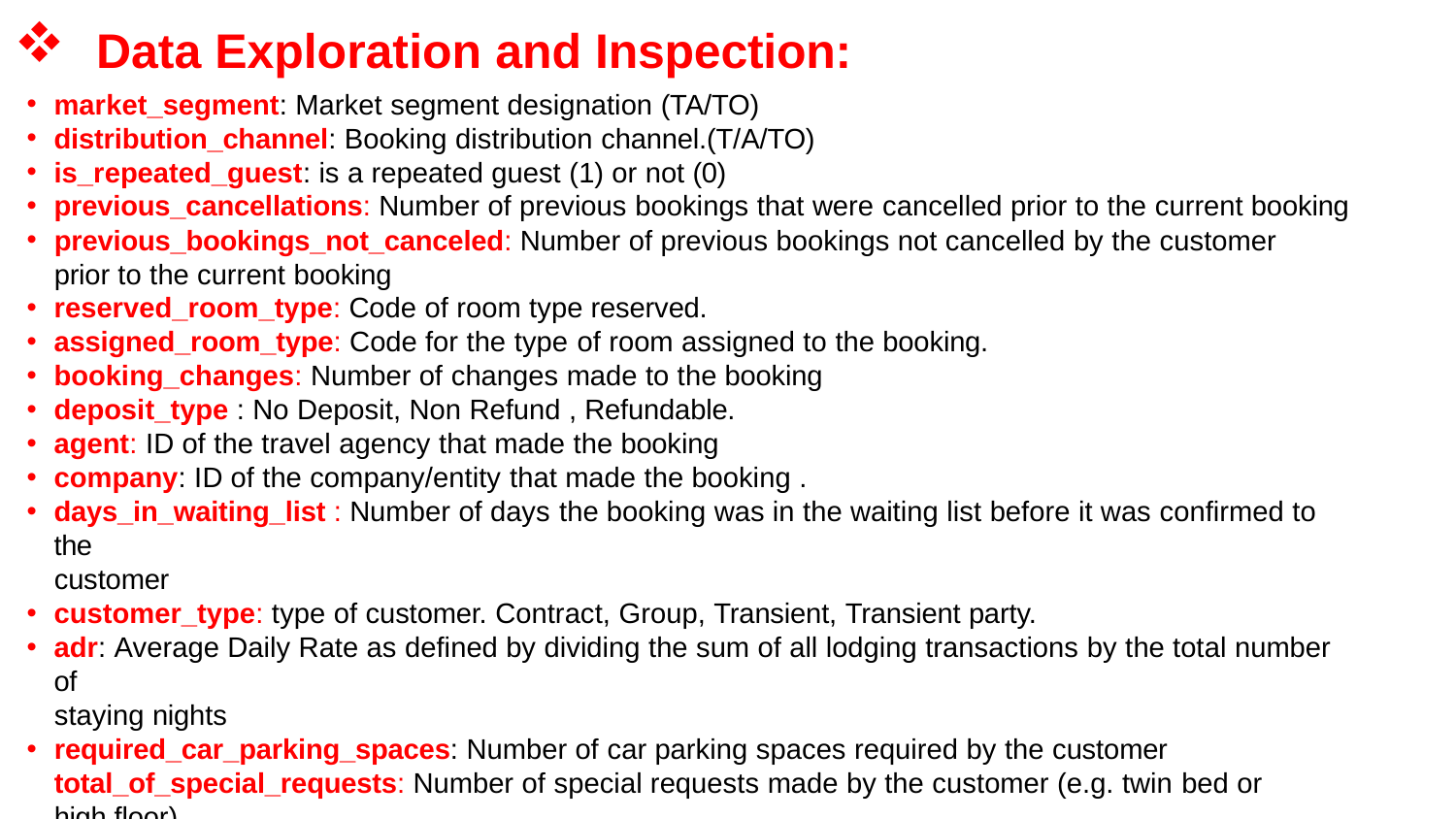

Data Exploration and Inspection:
market_segment: Market segment designation (TA/TO)
distribution_channel: Booking distribution channel.(T/A/TO)
is_repeated_guest: is a repeated guest (1) or not (0)
previous_cancellations: Number of previous bookings that were cancelled prior to the current booking
previous_bookings_not_canceled: Number of previous bookings not cancelled by the customer prior to the current booking
reserved_room_type: Code of room type reserved.
assigned_room_type: Code for the type of room assigned to the booking.
booking_changes: Number of changes made to the booking
deposit_type : No Deposit, Non Refund , Refundable.
agent: ID of the travel agency that made the booking
company: ID of the company/entity that made the booking .
days_in_waiting_list : Number of days the booking was in the waiting list before it was confirmed to the
customer
customer_type: type of customer. Contract, Group, Transient, Transient party.
adr: Average Daily Rate as defined by dividing the sum of all lodging transactions by the total number of
staying nights
required_car_parking_spaces: Number of car parking spaces required by the customer total_of_special_requests: Number of special requests made by the customer (e.g. twin bed or high floor)
reservation_status: Reservation last status.